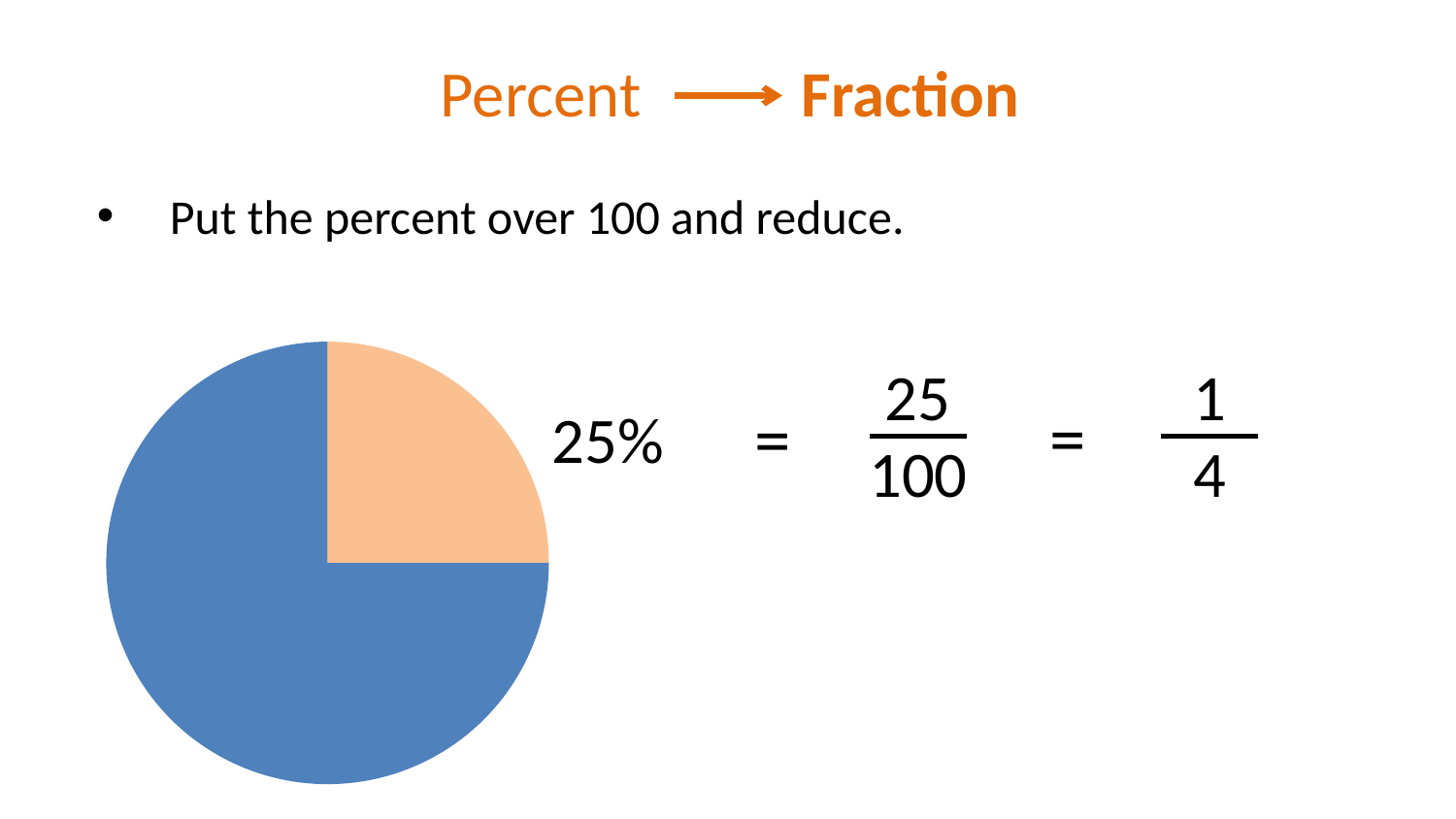

Percent           Fraction
Put the percent over 100 and reduce.

### Chart

| Category | Sales |
|---|---|
| 1st Qtr | 25.0 |
| 2nd Qtr | 75.0 |
25
1
=
=
25%
100
4